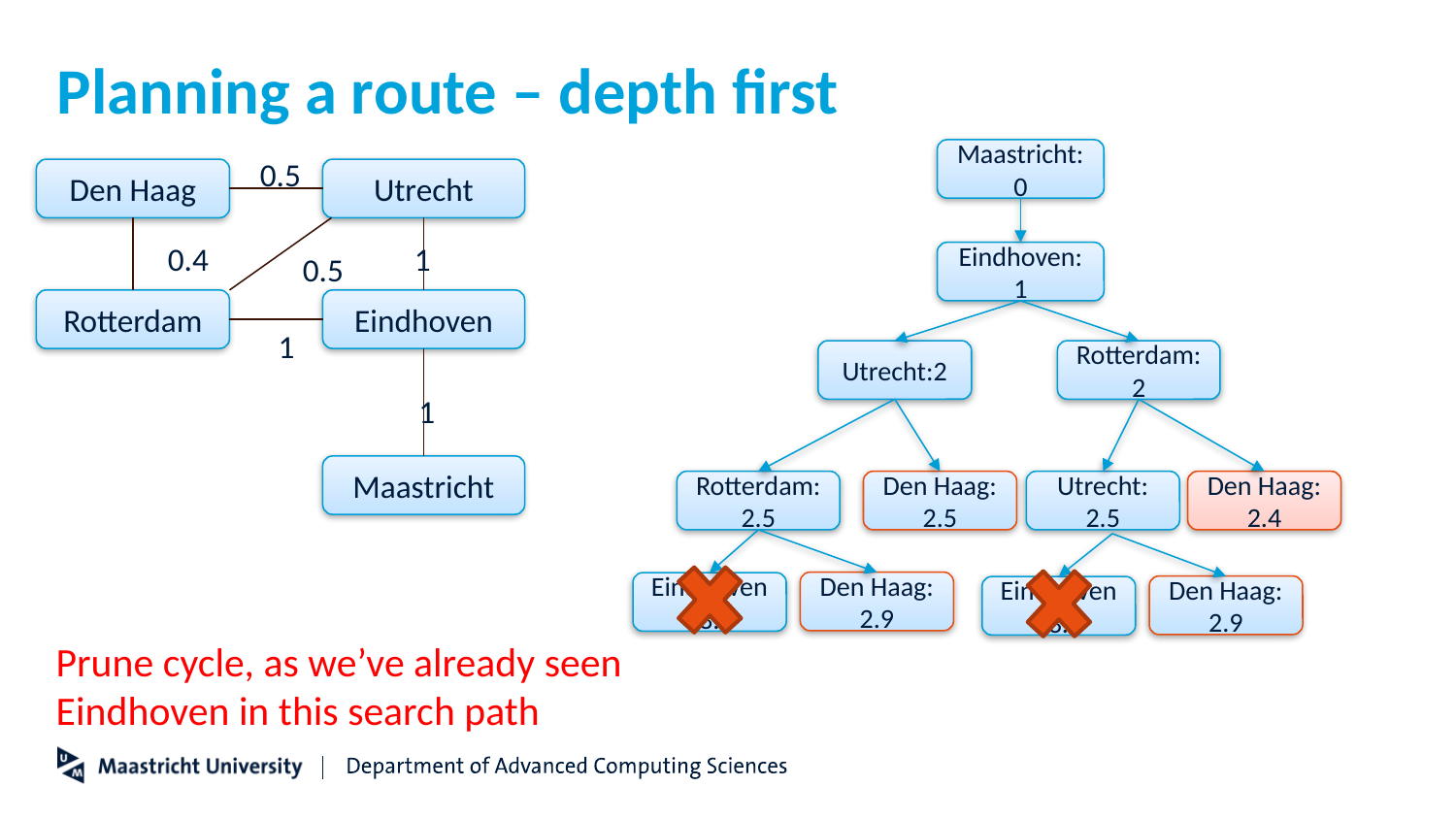

# Planning a route – depth first
Maastricht: 0
Eindhoven:1
Rotterdam:2
Utrecht:2
Den Haag: 2.4
Utrecht: 2.5
Rotterdam: 2.5
Den Haag: 2.5

Den Haag: 2.9
Eindhoven: 3.5
Den Haag: 2.9
Eindhoven: 3.5
0.5
Den Haag
Utrecht
0.4
1
0.5
Rotterdam
Eindhoven
1
1
Maastricht
Prune cycle, as we’ve already seen Eindhoven in this search path